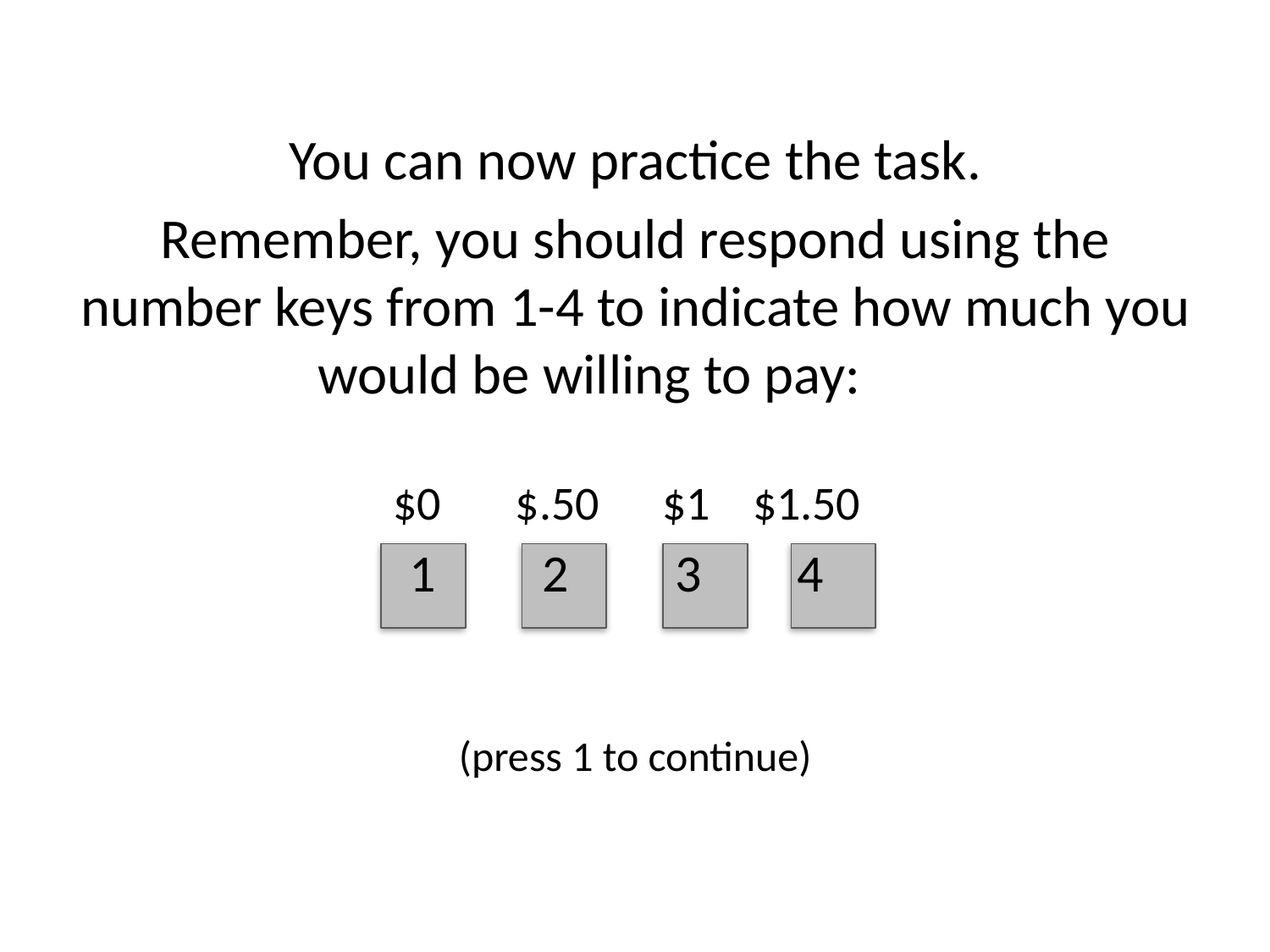

You can now practice the task.
Remember, you should respond using the number keys from 1-4 to indicate how much you would be willing to pay:

(press 1 to continue)
   $0       $.50      $1    $1.50
    1         2         3        4